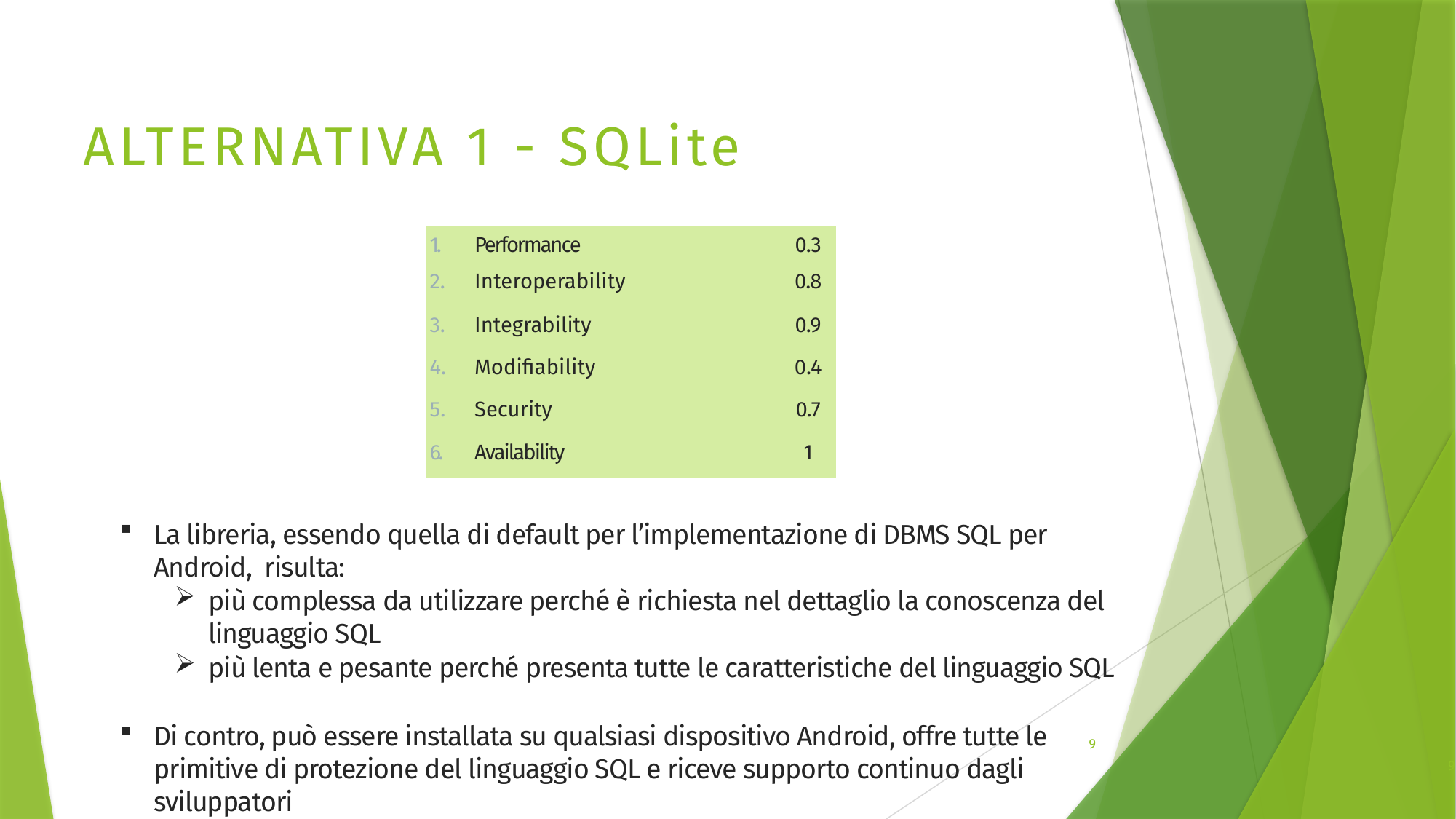

# ALTERNATIVA 1 - SQLite
| 1. Performance | 0.3 |
| --- | --- |
| 2. Interoperability | 0.8 |
| 3. Integrability | 0.9 |
| 4. Modifiability | 0.4 |
| 5. Security | 0.7 |
| 6. Availability | 1 |
La libreria, essendo quella di default per l’implementazione di DBMS SQL per Android,  risulta:
più complessa da utilizzare perché è richiesta nel dettaglio la conoscenza del linguaggio SQL
più lenta e pesante perché presenta tutte le caratteristiche del linguaggio SQL

Di contro, può essere installata su qualsiasi dispositivo Android, offre tutte le
primitive di protezione del linguaggio SQL e riceve supporto continuo dagli sviluppatori
9
9